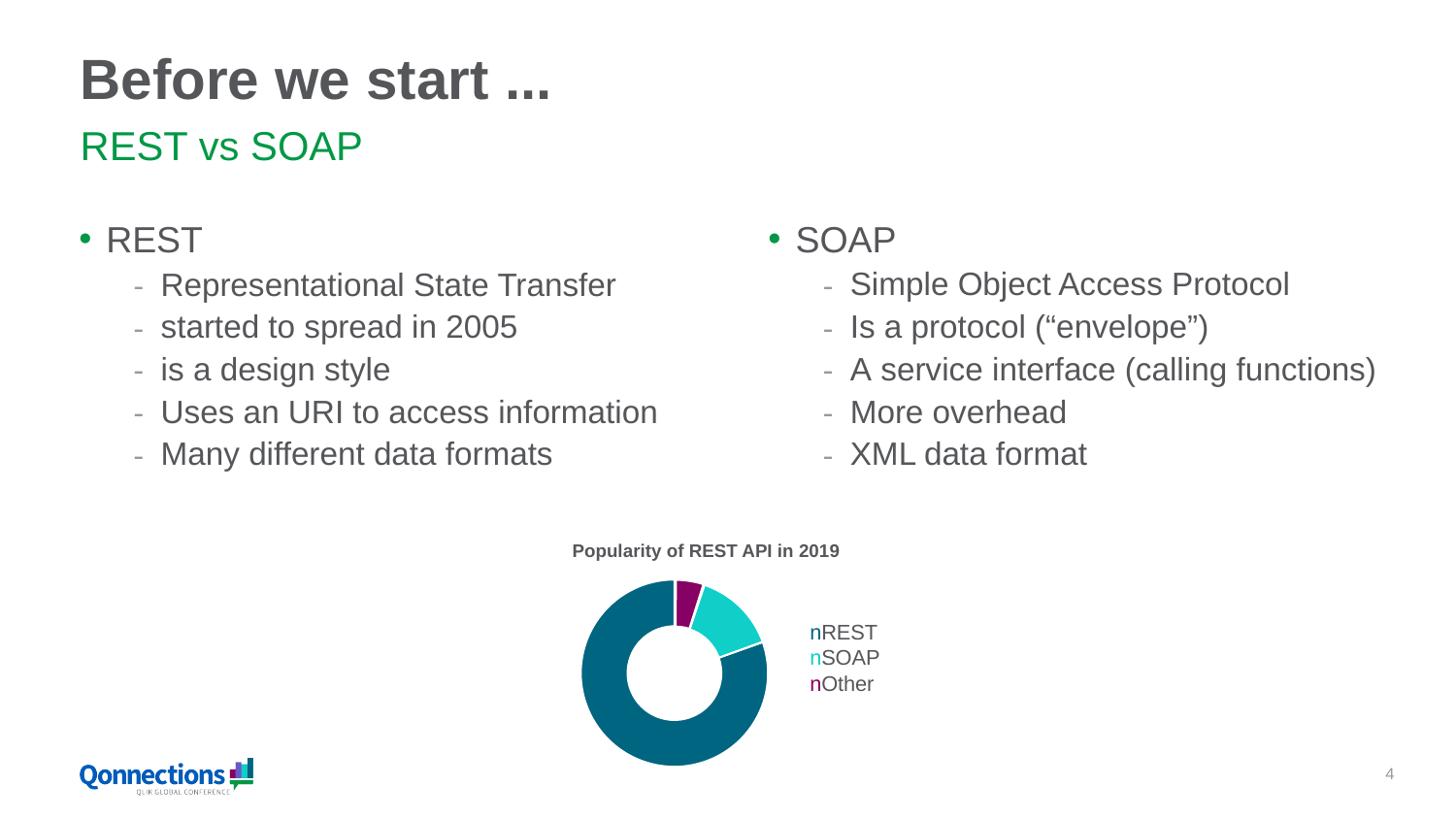

# Before we start ...
REST vs SOAP
REST
Representational State Transfer
started to spread in 2005
is a design style
Uses an URI to access information
Many different data formats

SOAP
Simple Object Access Protocol
Is a protocol (“envelope”)
A service interface (calling functions)
More overhead
XML data format
Popularity of REST API in 2019

nREST
nSOAP
nOther